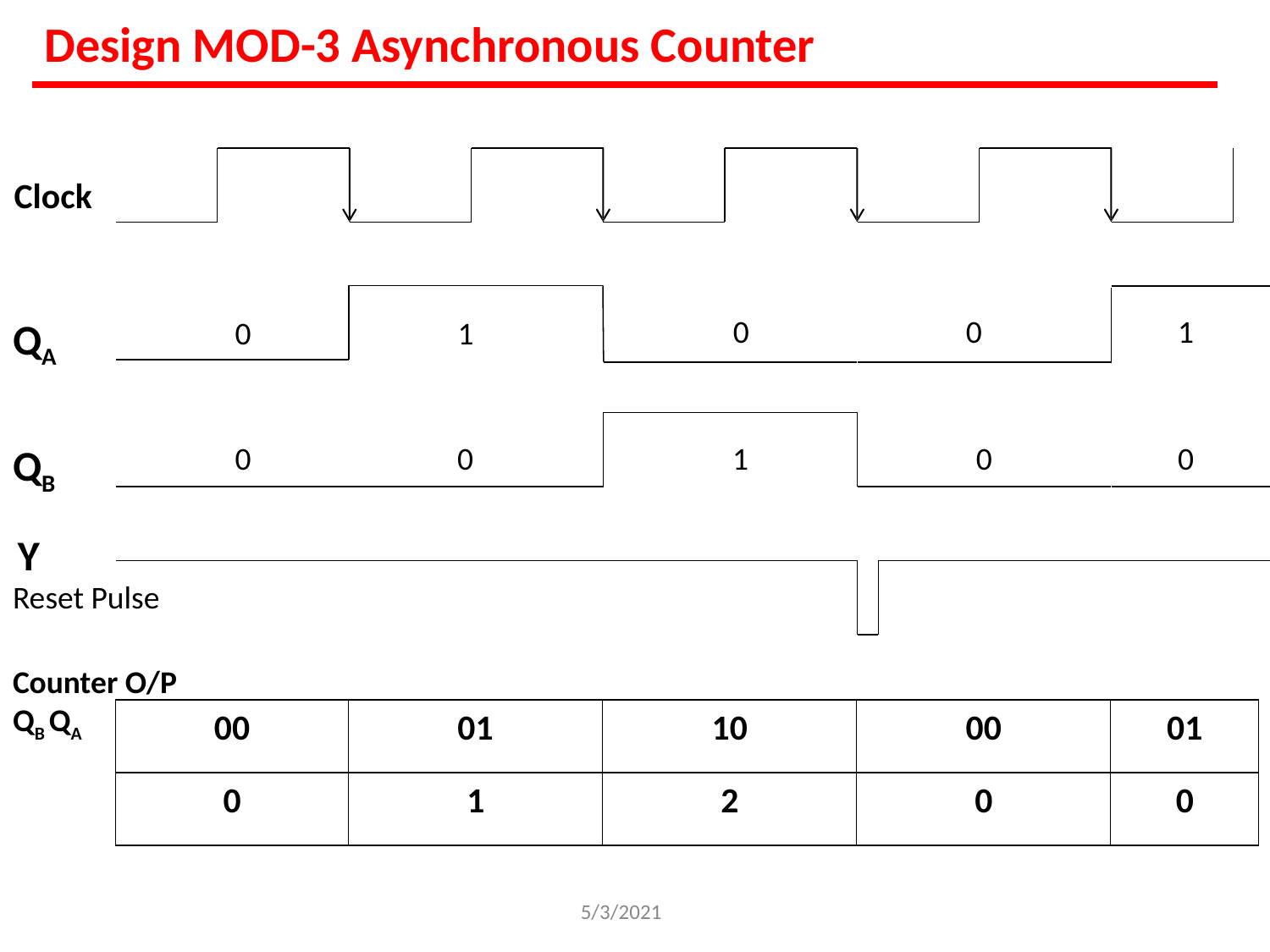

# Design MOD-3 Asynchronous Counter

Clock

0
0
1
QA
0
1

0
0
1
0
0
QB
Y

Reset Pulse

Counter O/P
QB QA

| 00 | 01 | 10 | 00 | 01 |
| --- | --- | --- | --- | --- |
| 0 | 1 | 2 | 0 | 0 |
5/3/2021